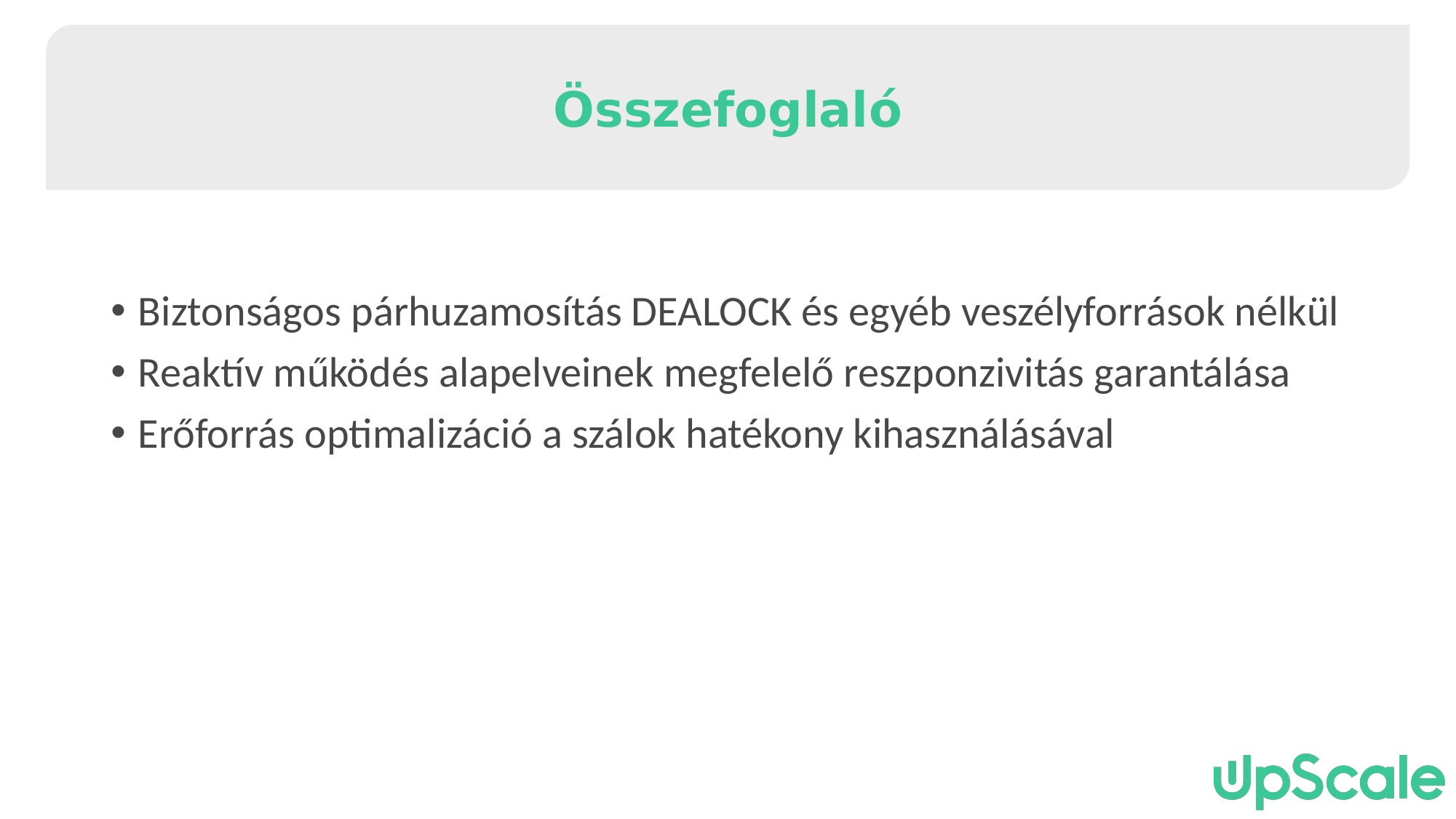

Összefoglaló

Biztonságos párhuzamosítás DEALOCK és egyéb veszélyforrások nélkül
Reaktív működés alapelveinek megfelelő reszponzivitás garantálása
Erőforrás optimalizáció a szálok hatékony kihasználásával